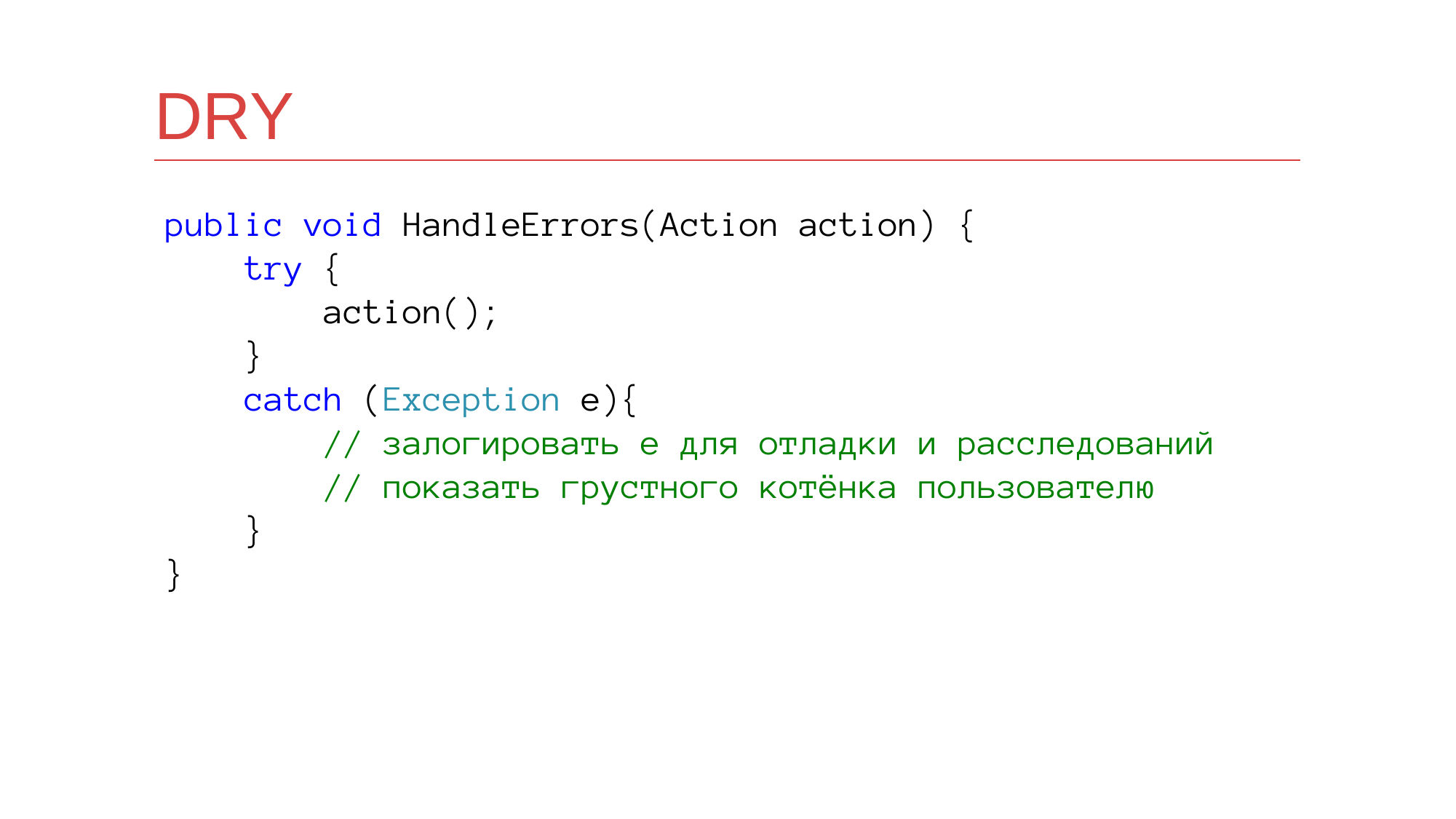

# DRY
public void HandleErrors(Action action) {
    try {
        action();
    }
    catch (Exception e){
        // залогировать e для отладки и расследований
        // показать грустного котёнка пользователю
    }
}